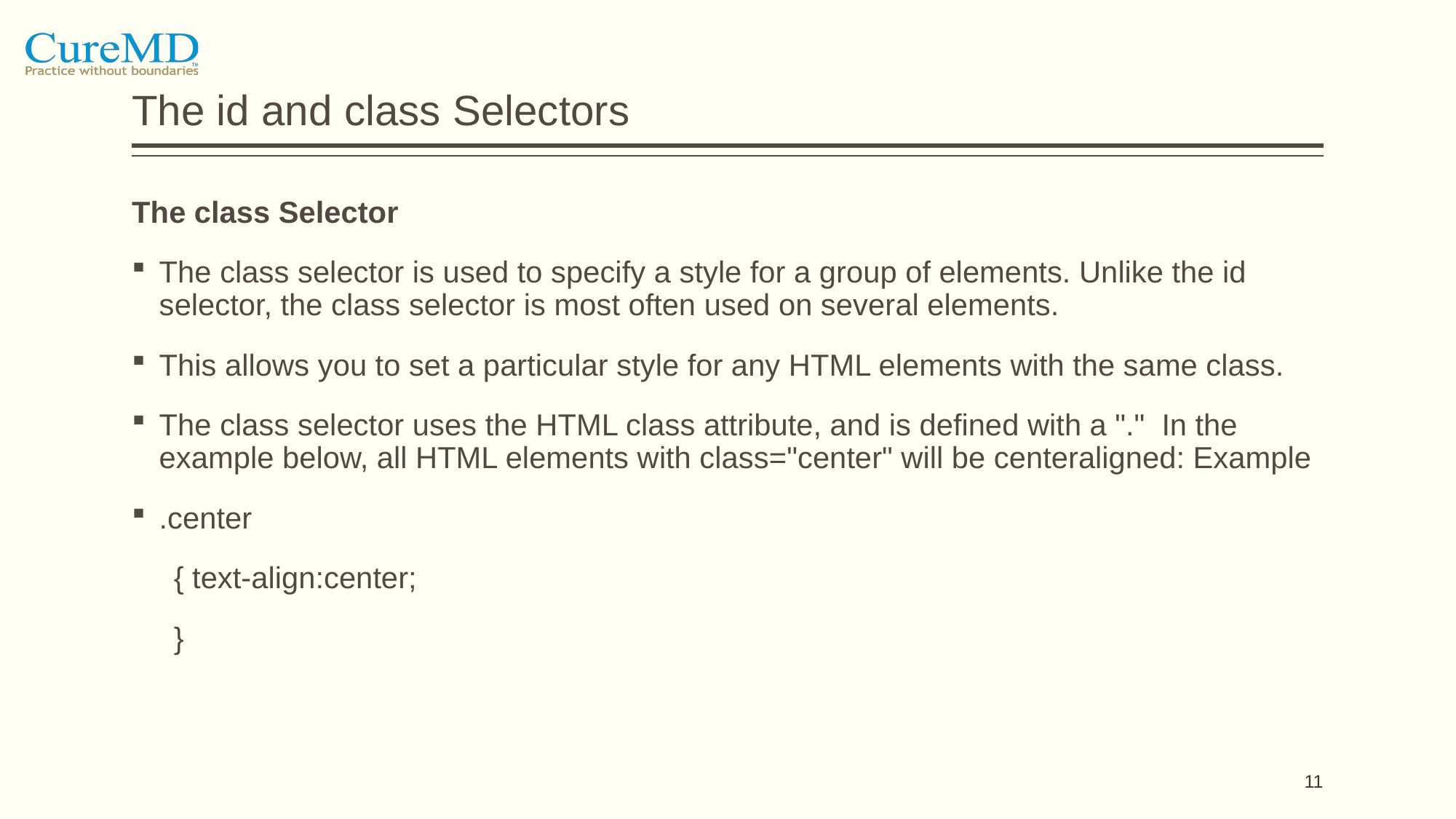

# The id and class Selectors
The class Selector
The class selector is used to specify a style for a group of elements. Unlike the id selector, the class selector is most often used on several elements.
This allows you to set a particular style for any HTML elements with the same class.
The class selector uses the HTML class attribute, and is defined with a "."  In the example below, all HTML elements with class="center" will be centeraligned: Example
.center
     { text-align:center;
     }
11